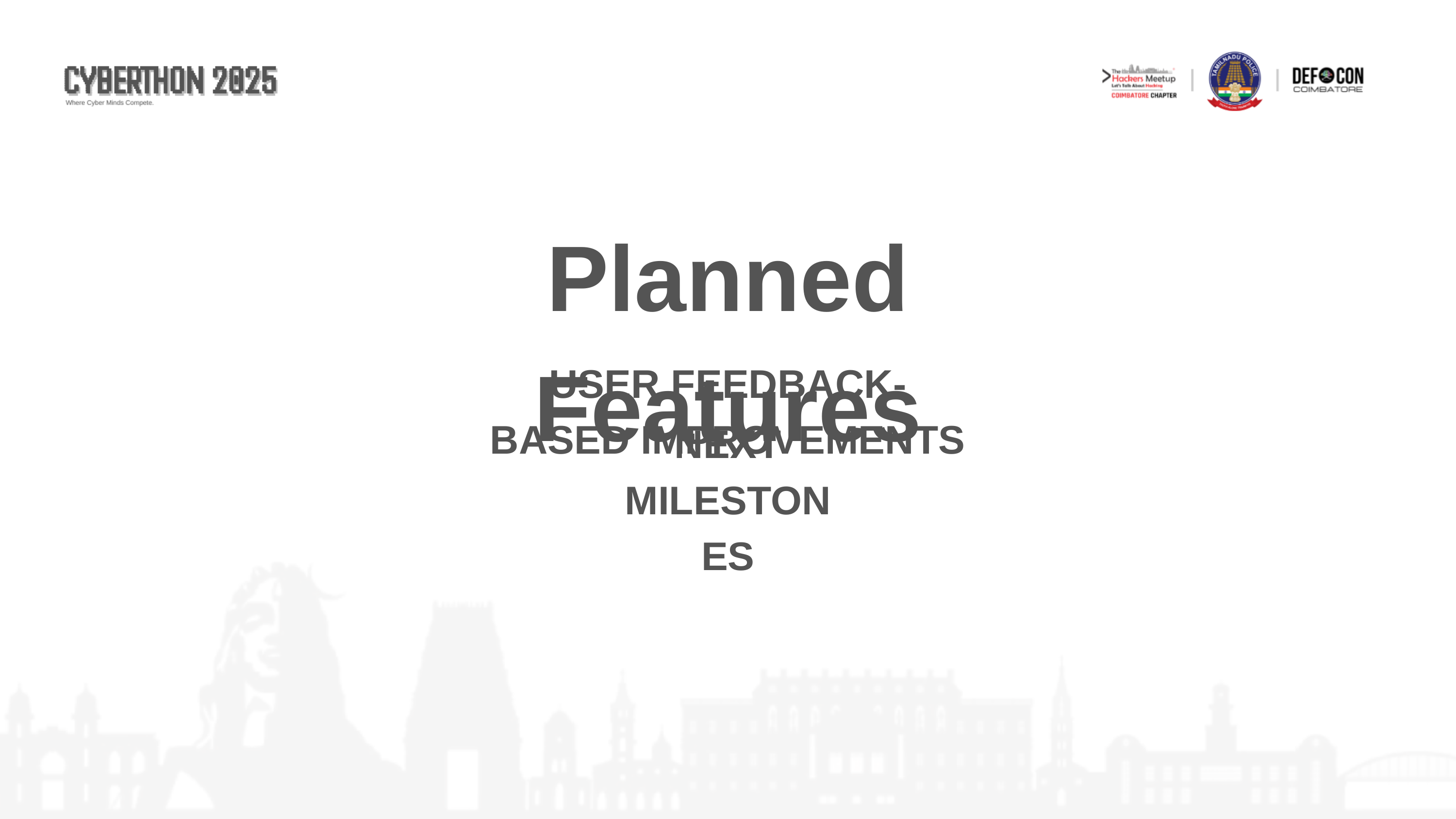

Planned Features

USER FEEDBACK-BASED IMPROVEMENTS

NEXT MILESTONES